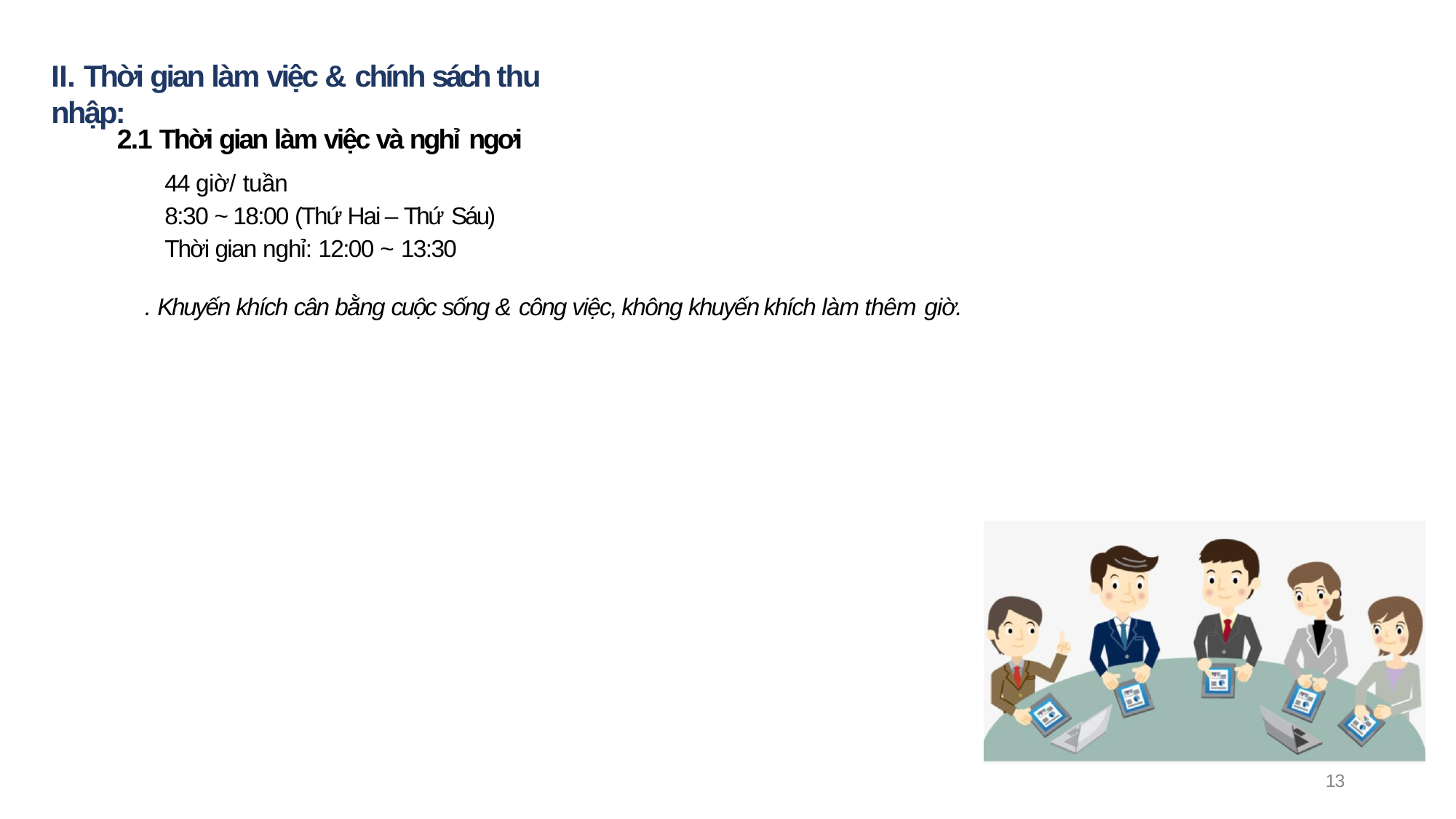

# II. Thời gian làm việc & chính sách thu nhập:
2.1 Thời gian làm việc và nghỉ ngơi
44 giờ/ tuần
8:30 ~ 18:00 (Thứ Hai – Thứ Sáu)
Thời gian nghỉ: 12:00 ~ 13:30

. Khuyến khích cân bằng cuộc sống & công việc, không khuyến khích làm thêm giờ.

13